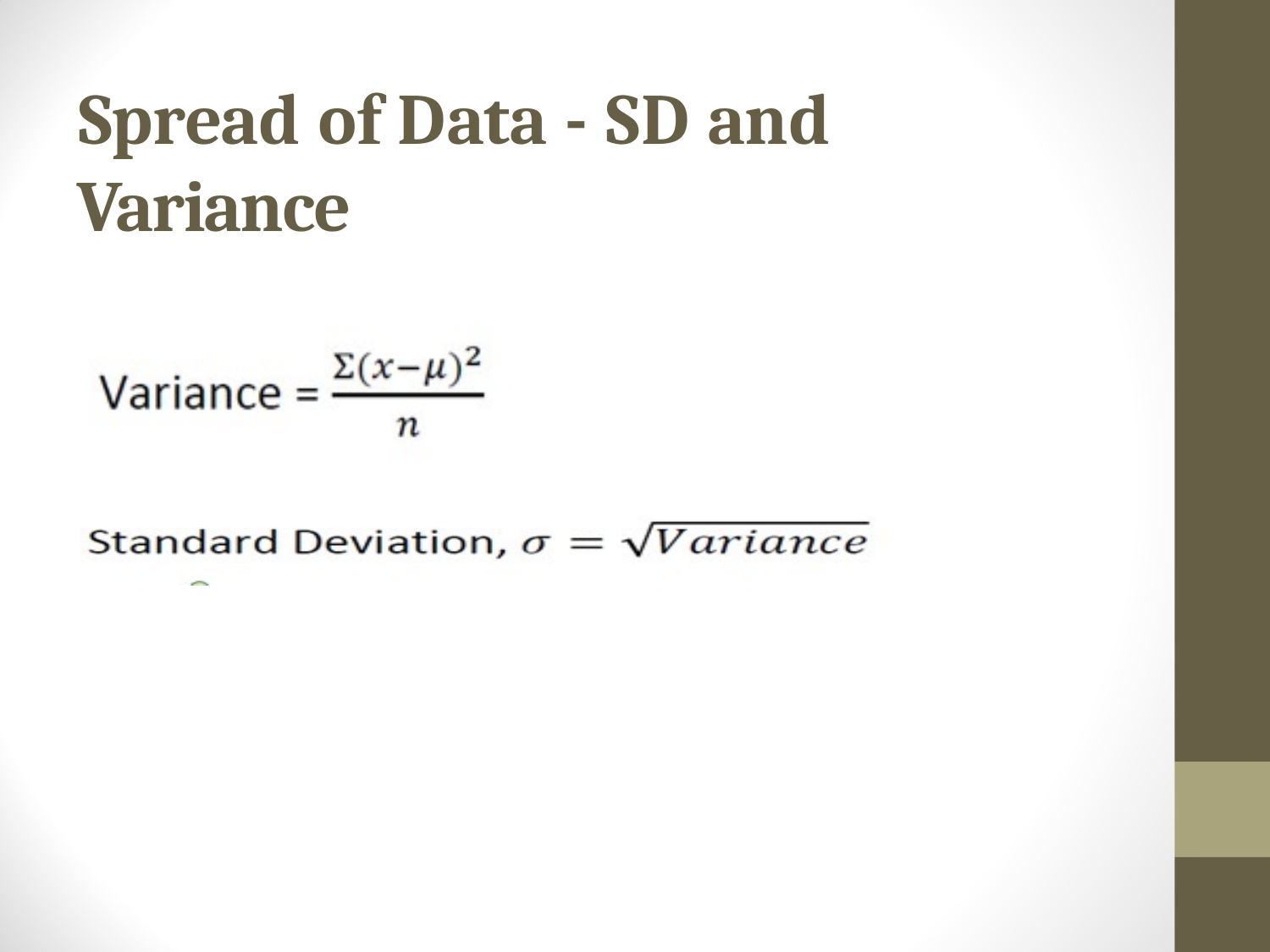

# Spread of Data - SD and Variance